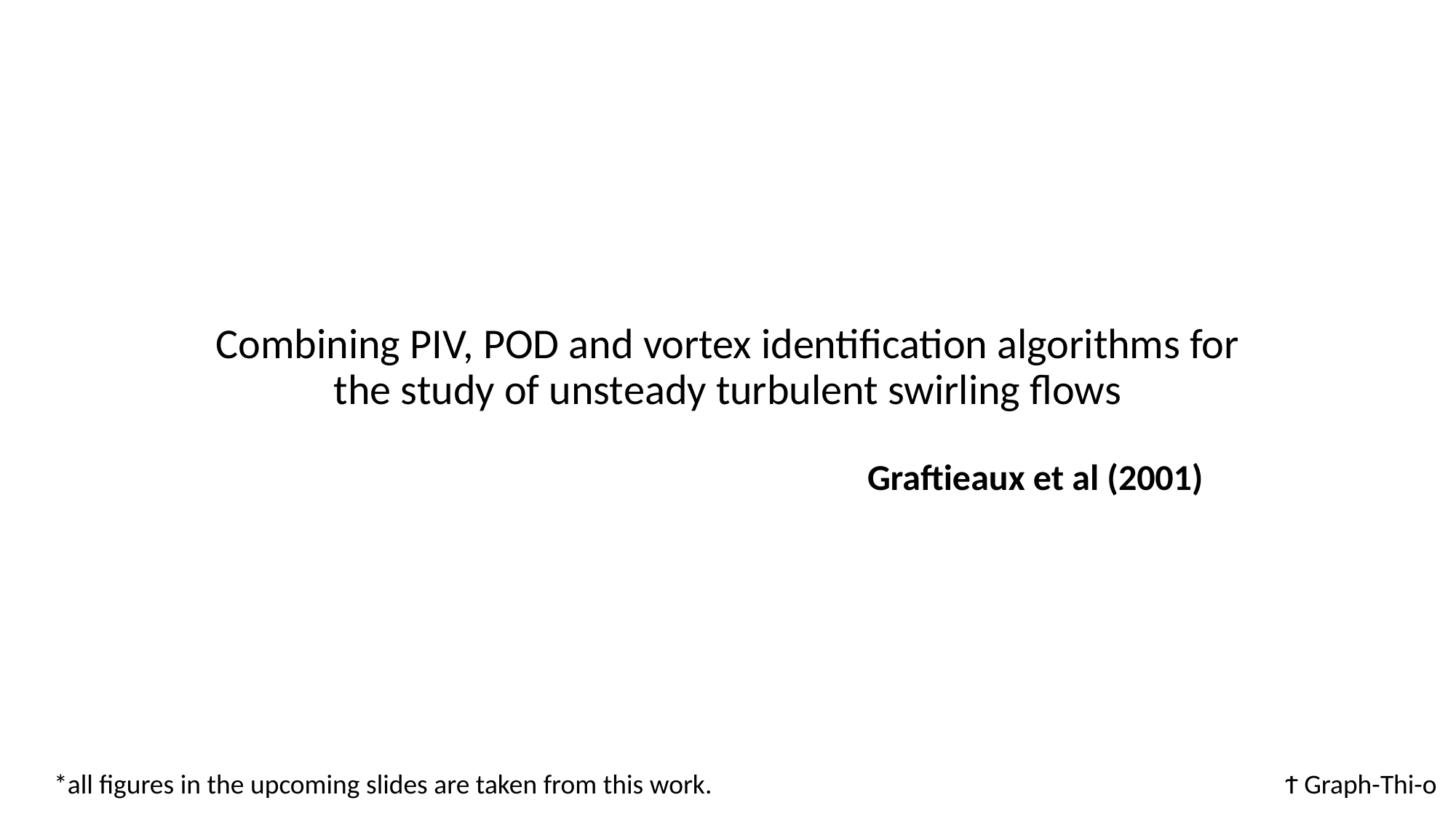

# Combining PIV, POD and vortex identification algorithms for the study of unsteady turbulent swirling flows
Graftieaux et al (2001)
*all figures in the upcoming slides are taken from this work.
Ϯ Graph-Thi-o